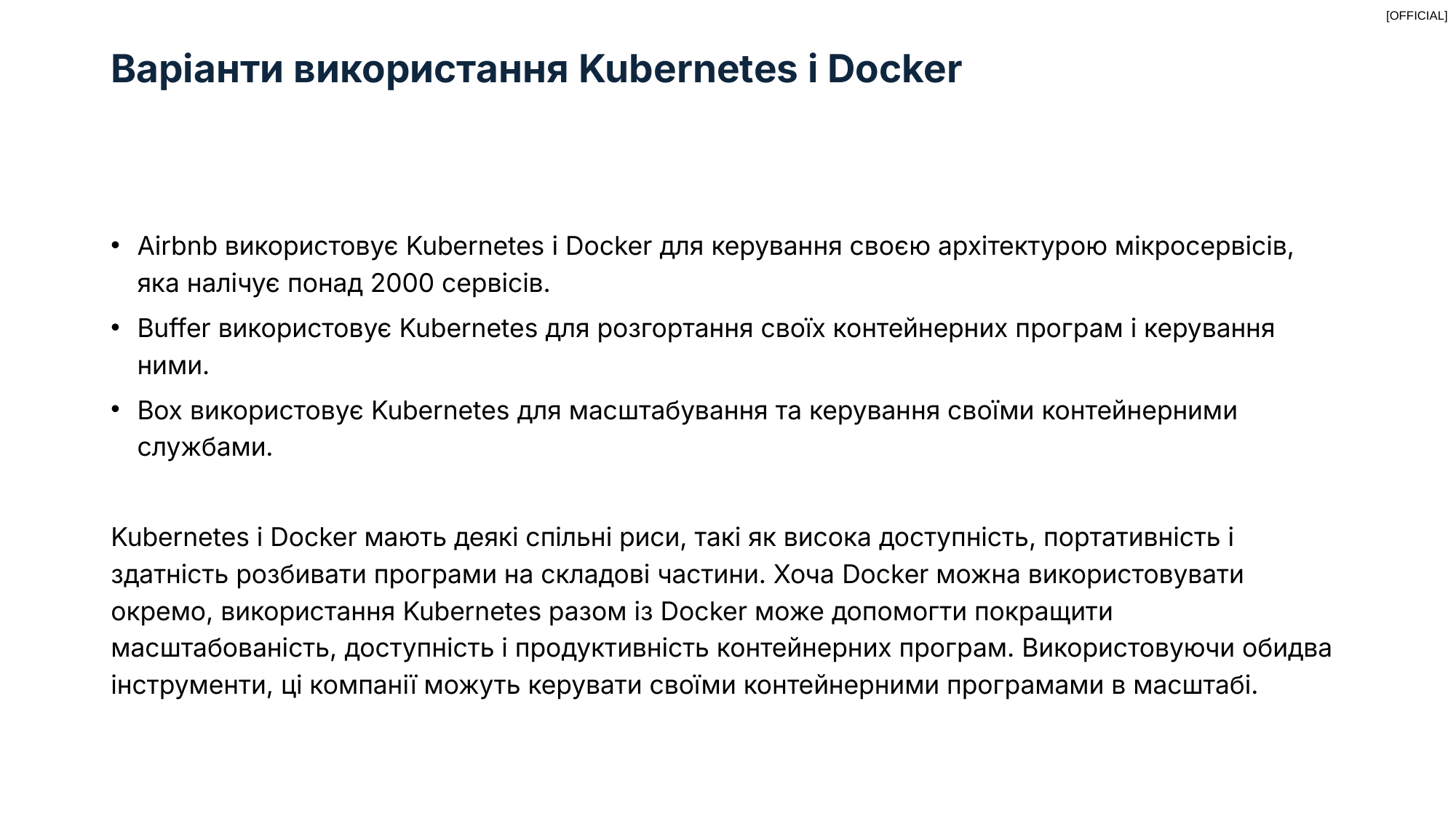

# Варіанти використання Kubernetes і Docker
Airbnb використовує Kubernetes і Docker для керування своєю архітектурою мікросервісів, яка налічує понад 2000 сервісів.
Buffer використовує Kubernetes для розгортання своїх контейнерних програм і керування ними.
Box використовує Kubernetes для масштабування та керування своїми контейнерними службами.

Kubernetes і Docker мають деякі спільні риси, такі як висока доступність, портативність і здатність розбивати програми на складові частини. Хоча Docker можна використовувати окремо, використання Kubernetes разом із Docker може допомогти покращити масштабованість, доступність і продуктивність контейнерних програм. Використовуючи обидва інструменти, ці компанії можуть керувати своїми контейнерними програмами в масштабі.